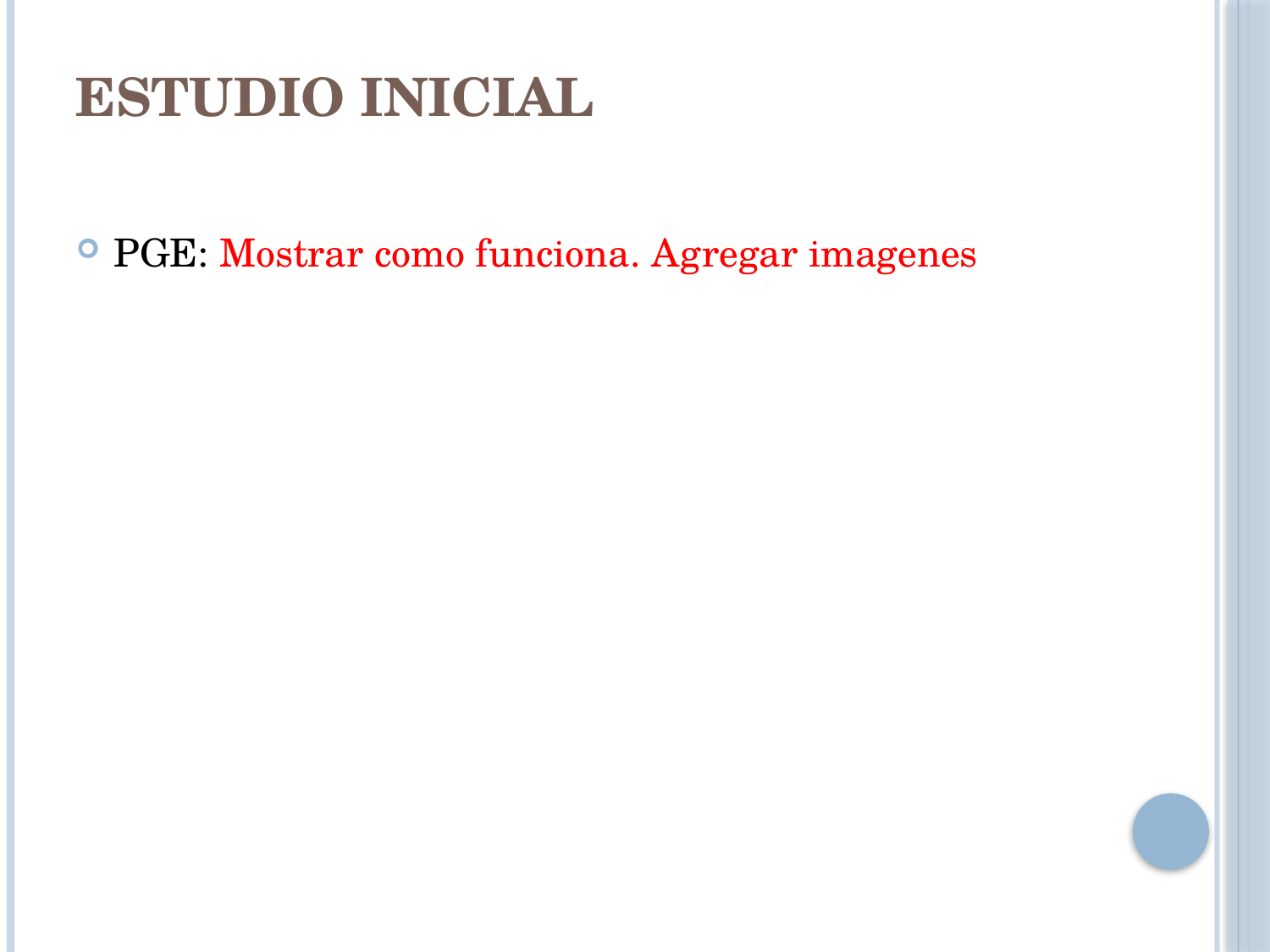

# Estudio Inicial
PGE: Mostrar como funciona. Agregar imagenes